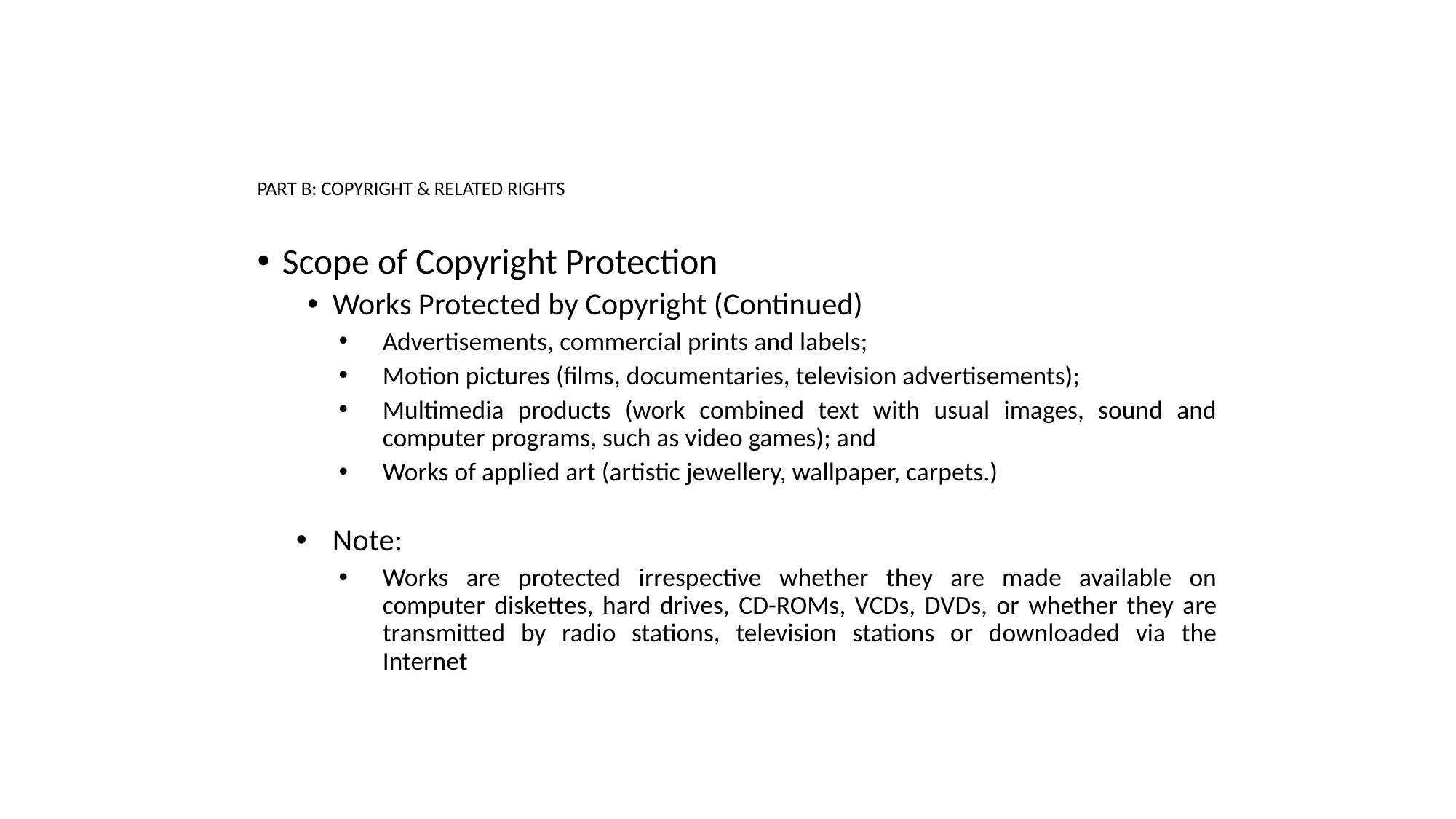

# PART B: COPYRIGHT & RELATED RIGHTS
Scope of Copyright Protection
Works Protected by Copyright (Continued)
Advertisements, commercial prints and labels;
Motion pictures (films, documentaries, television advertisements);
Multimedia products (work combined text with usual images, sound and computer programs, such as video games); and
Works of applied art (artistic jewellery, wallpaper, carpets.)

Note:
Works are protected irrespective whether they are made available on computer diskettes, hard drives, CD-ROMs, VCDs, DVDs, or whether they are transmitted by radio stations, television stations or downloaded via the Internet